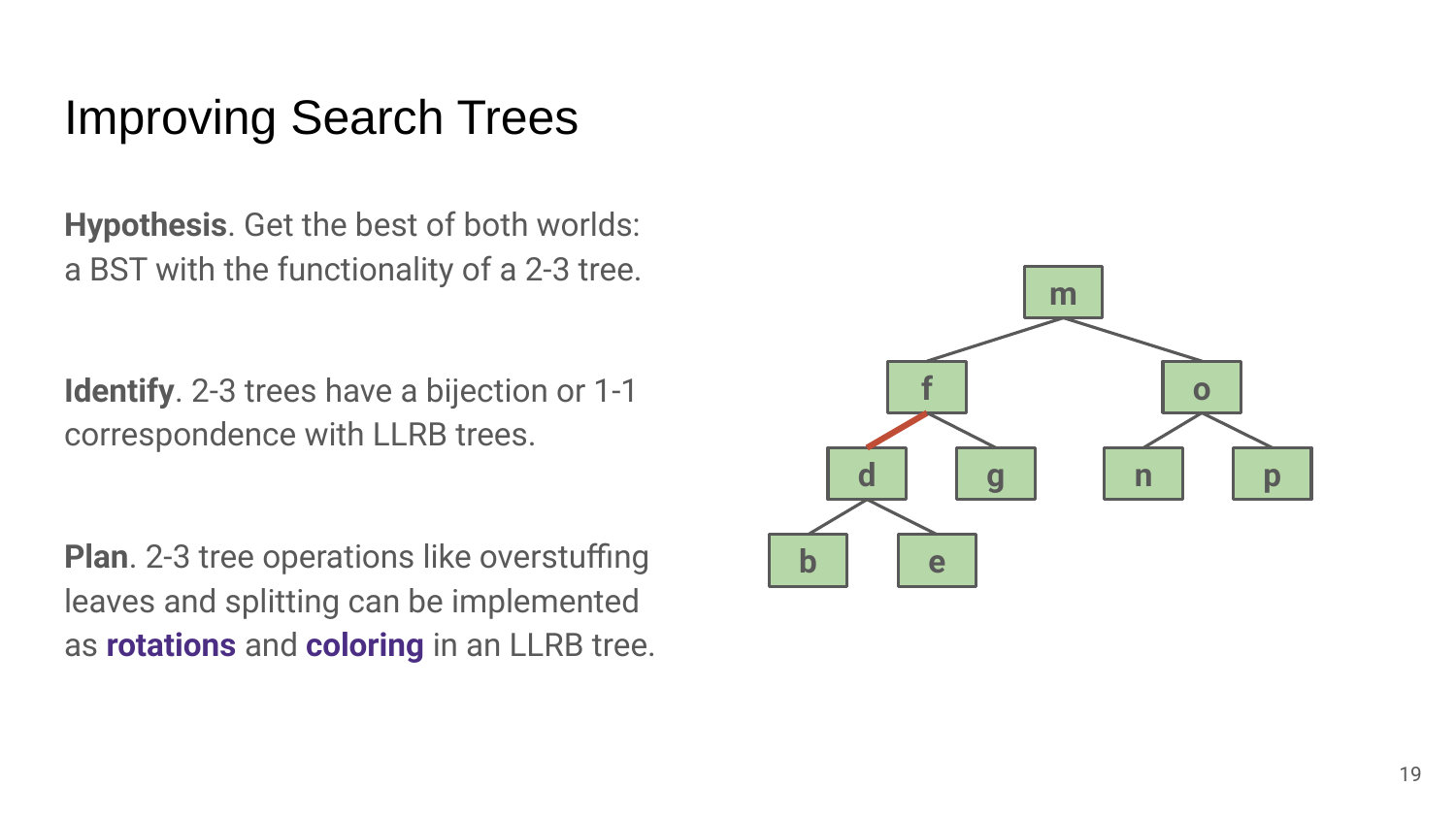

# Improving Search Trees
Hypothesis. Get the best of both worlds: a BST with the functionality of a 2-3 tree.

Identify. 2-3 trees have a bijection or 1-1 correspondence with LLRB trees.

Plan. 2-3 tree operations like overstuffing leaves and splitting can be implemented as rotations and coloring in an LLRB tree.
m
o
f
n
p
d
g
b
e
19